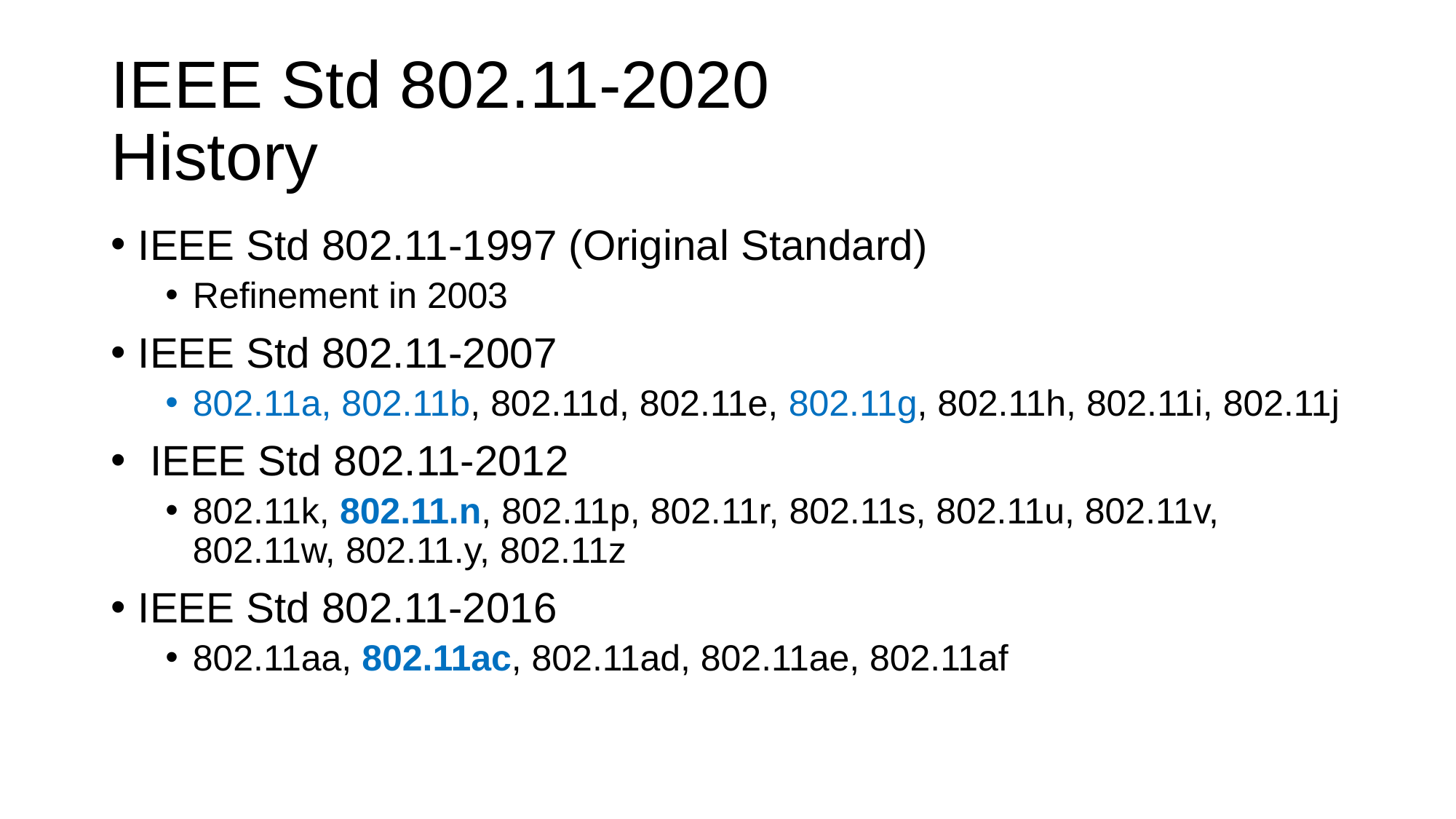

# IEEE Std 802.11-2020 History
IEEE Std 802.11-1997 (Original Standard)
Refinement in 2003
IEEE Std 802.11-2007
802.11a, 802.11b, 802.11d, 802.11e, 802.11g, 802.11h, 802.11i, 802.11j
 IEEE Std 802.11-2012
802.11k, 802.11.n, 802.11p, 802.11r, 802.11s, 802.11u, 802.11v, 802.11w, 802.11.y, 802.11z
IEEE Std 802.11-2016
802.11aa, 802.11ac, 802.11ad, 802.11ae, 802.11af